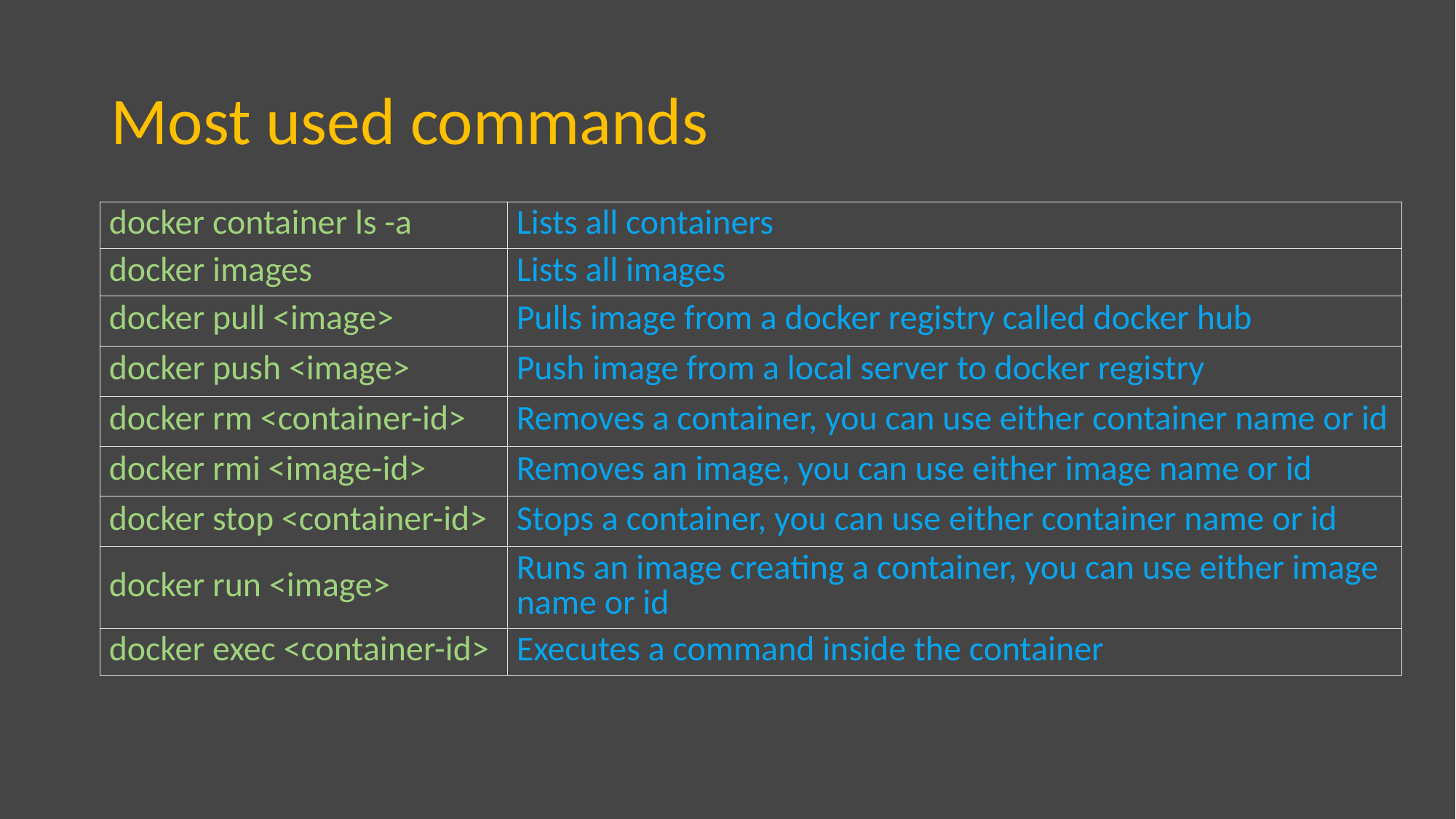

# Most used commands
| docker container ls -a | Lists all containers |
| --- | --- |
| docker images | Lists all images |
| docker pull <image> | Pulls image from a docker registry called docker hub |
| docker push <image> | Push image from a local server to docker registry |
| docker rm <container-id> | Removes a container, you can use either container name or id |
| docker rmi <image-id> | Removes an image, you can use either image name or id |
| docker stop <container-id> | Stops a container, you can use either container name or id |
| docker run <image> | Runs an image creating a container, you can use either image name or id |
| docker exec <container-id> | Executes a command inside the container |